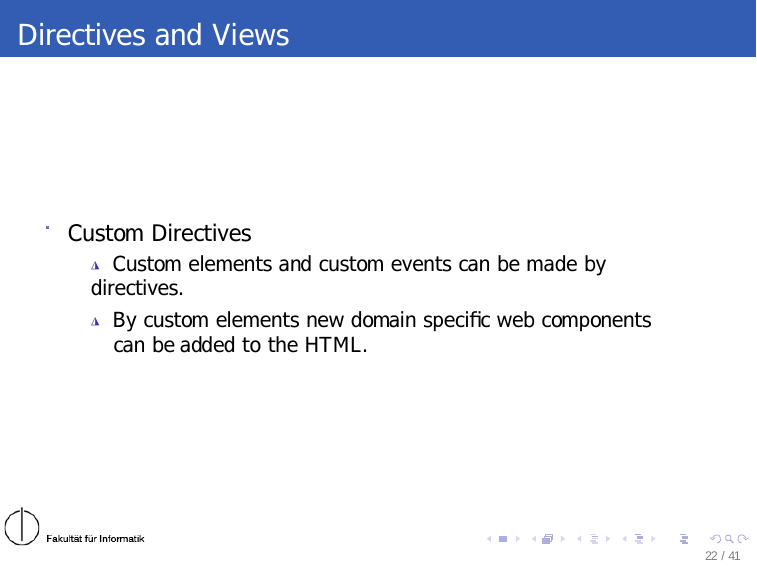

# Directives and Views
Custom Directives
◮   Custom elements and custom events can be made by directives.
◮   By custom elements new domain specific web components can be added to the HTML.

22 / 41